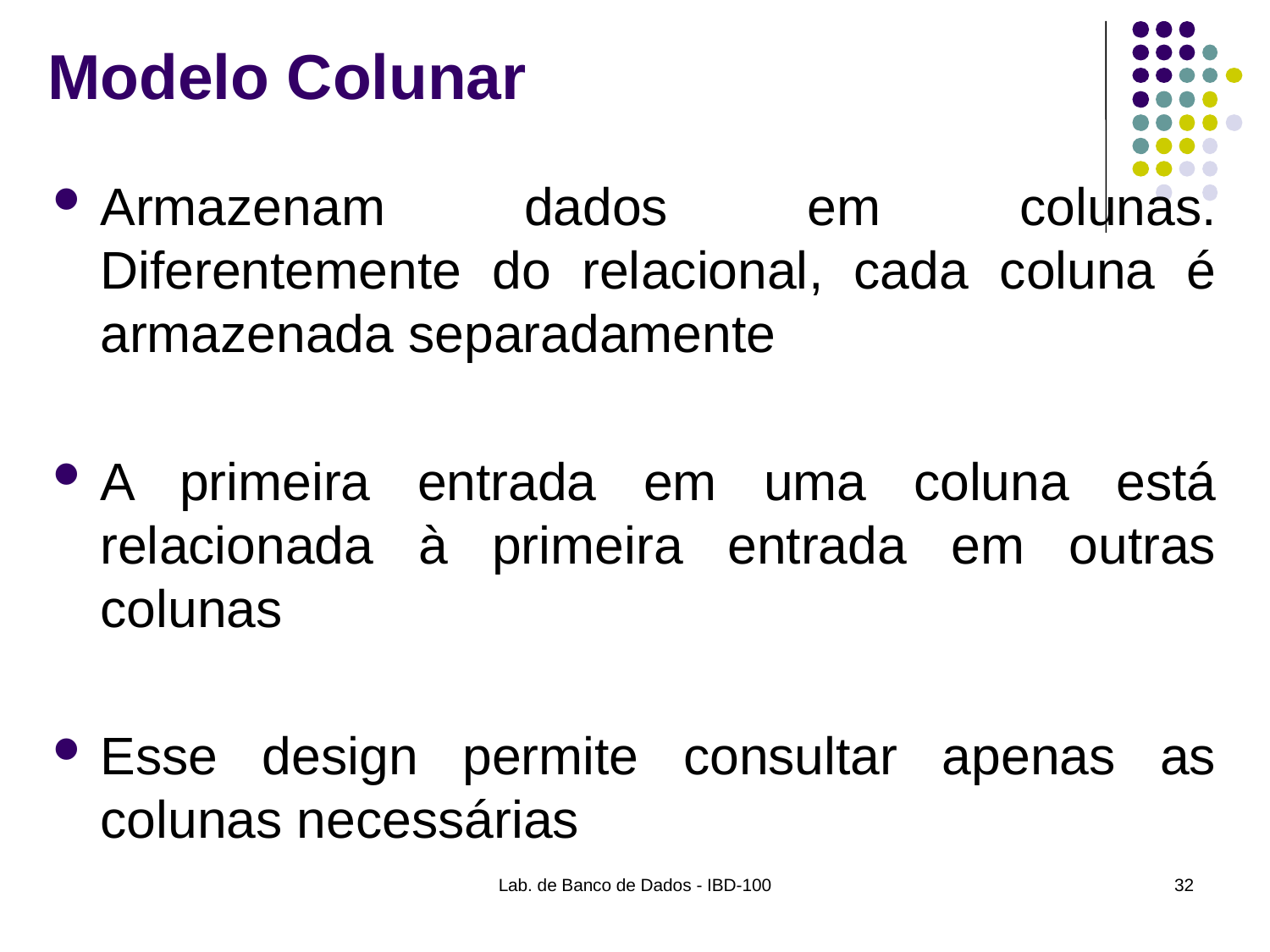

# Modelo Colunar
Armazenam dados em colunas. Diferentemente do relacional, cada coluna é armazenada separadamente

A primeira entrada em uma coluna está relacionada à primeira entrada em outras colunas

Esse design permite consultar apenas as colunas necessárias
Lab. de Banco de Dados - IBD-100
32